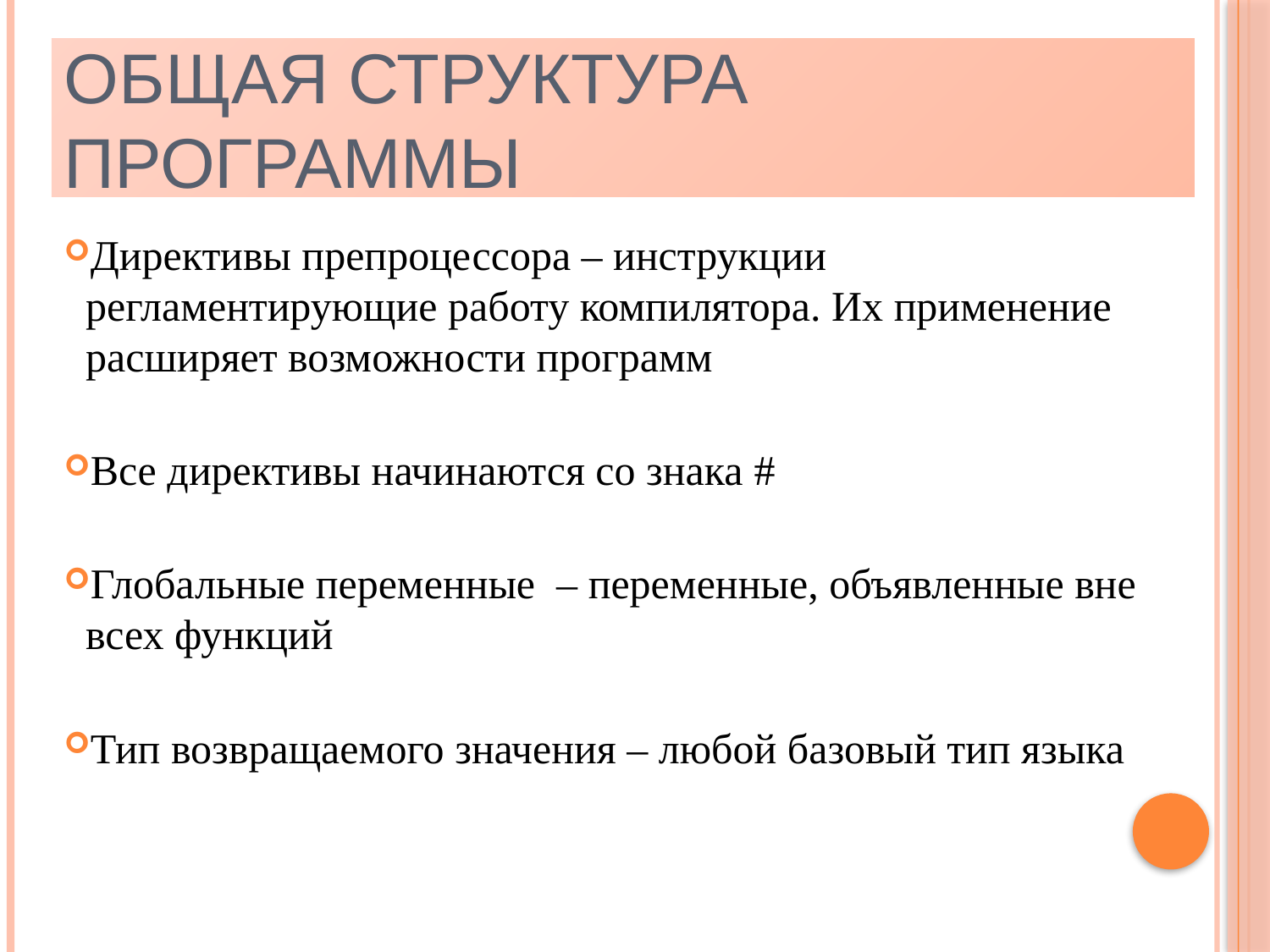

Общая структура программы
Директивы препроцессора – инструкции регламентирующие работу компилятора. Их применение расширяет возможности программ

Все директивы начинаются со знака #

Глобальные переменные  – переменные, объявленные вне всех функций

Тип возвращаемого значения – любой базовый тип языка